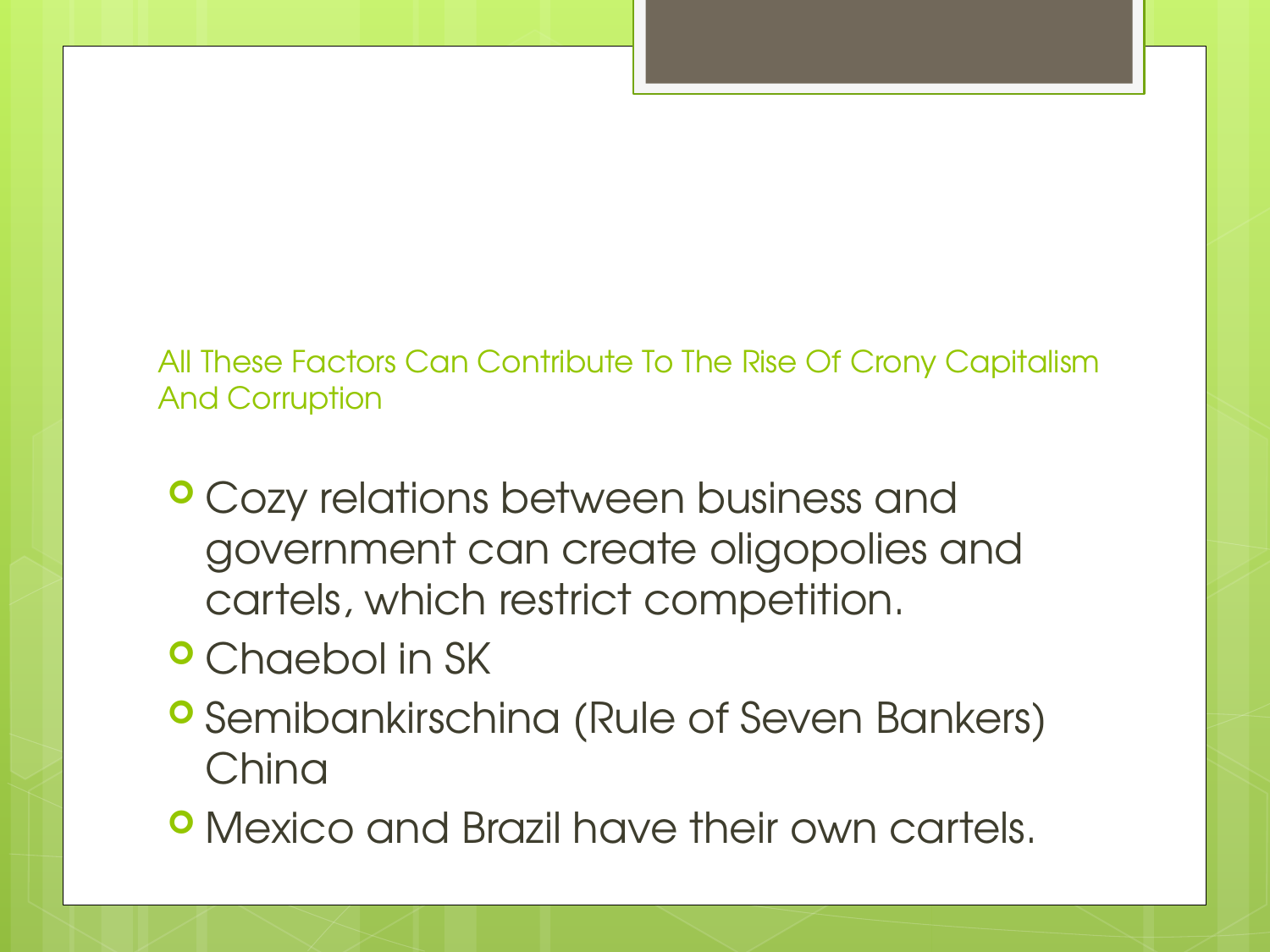

# All These Factors Can Contribute To The Rise Of Crony Capitalism And Corruption
Cozy relations between business and government can create oligopolies and cartels, which restrict competition.
Chaebol in SK
Semibankirschina (Rule of Seven Bankers) China
Mexico and Brazil have their own cartels.